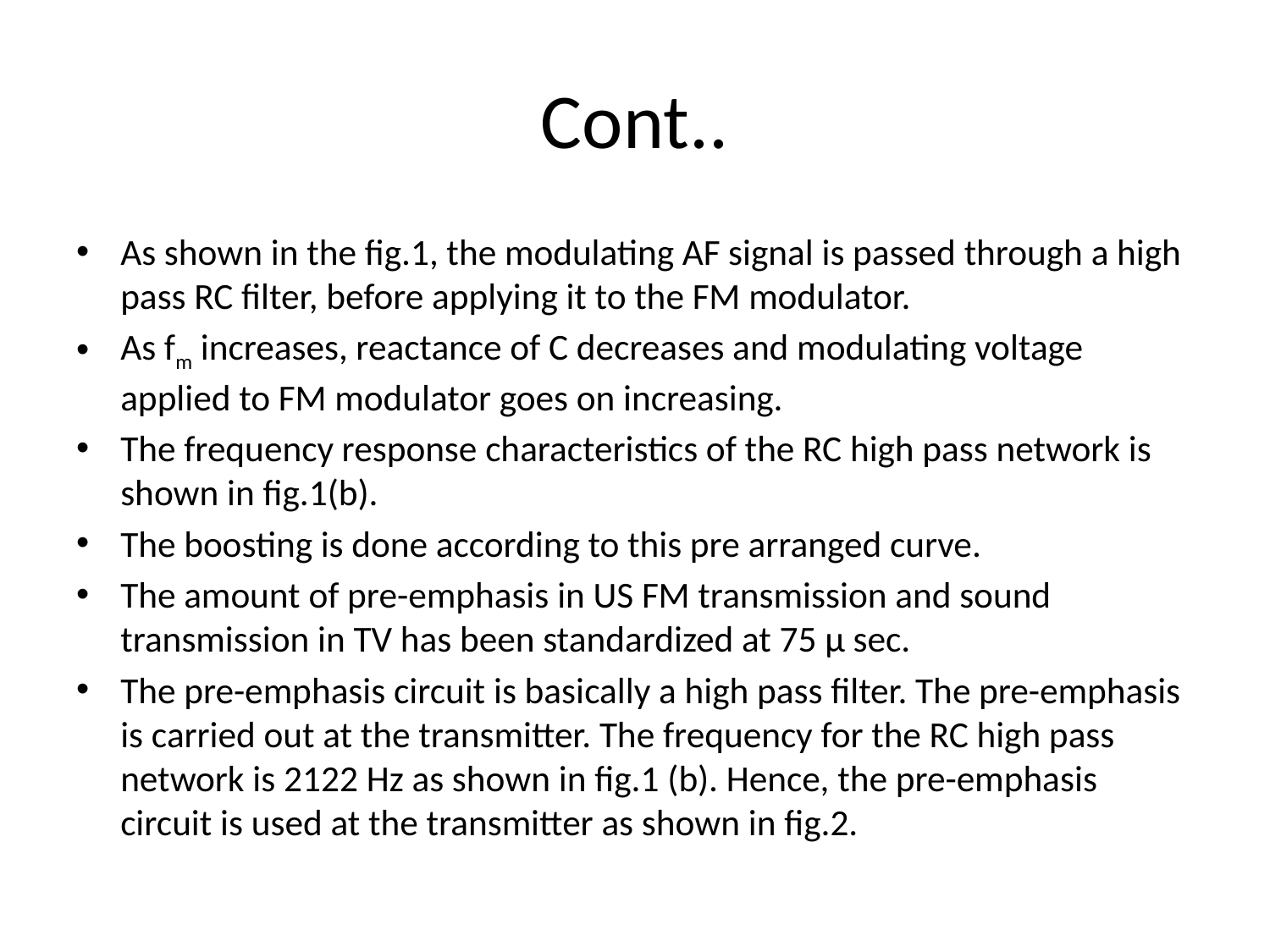

# Cont..
As shown in the fig.1, the modulating AF signal is passed through a high pass RC filter, before applying it to the FM modulator.
As fm increases, reactance of C decreases and modulating voltage applied to FM modulator goes on increasing.
The frequency response characteristics of the RC high pass network is shown in fig.1(b).
The boosting is done according to this pre arranged curve.
The amount of pre-emphasis in US FM transmission and sound transmission in TV has been standardized at 75 μ sec.
The pre-emphasis circuit is basically a high pass filter. The pre-emphasis is carried out at the transmitter. The frequency for the RC high pass network is 2122 Hz as shown in fig.1 (b). Hence, the pre-emphasis circuit is used at the transmitter as shown in fig.2.